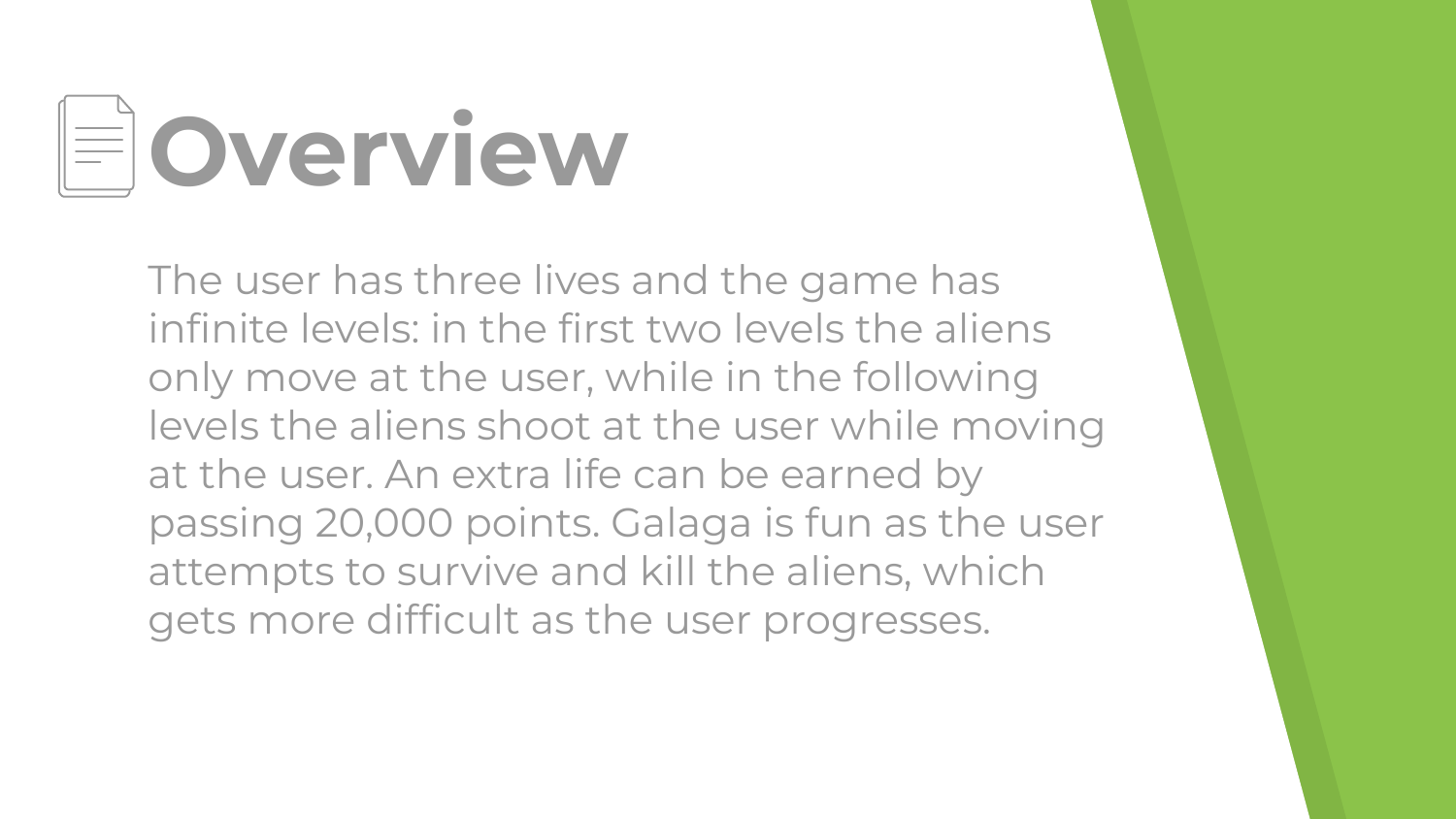

# Overview
The user has three lives and the game has infinite levels: in the first two levels the aliens only move at the user, while in the following levels the aliens shoot at the user while moving at the user. An extra life can be earned by passing 20,000 points. Galaga is fun as the user attempts to survive and kill the aliens, which gets more difficult as the user progresses.